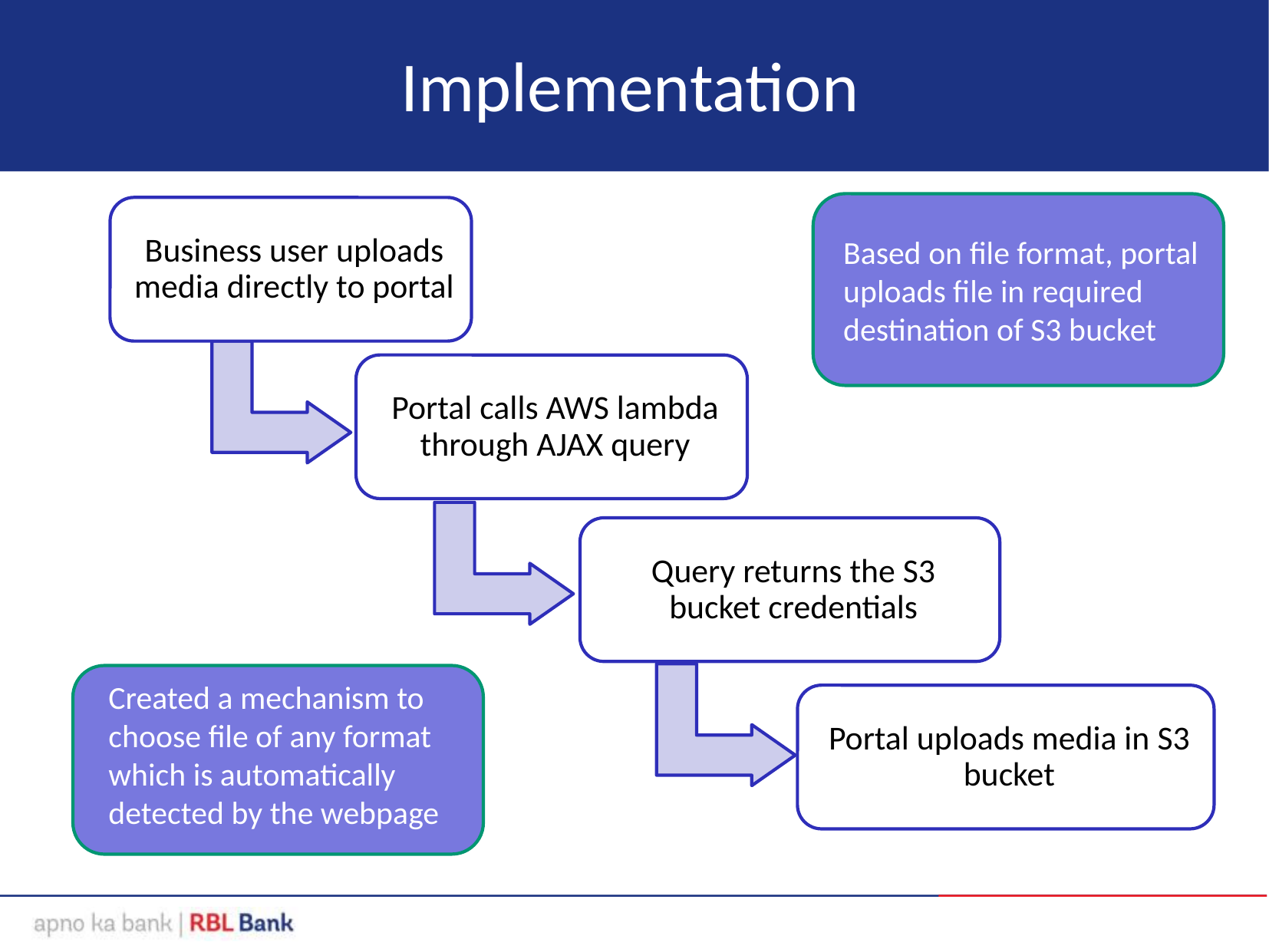

# Implementation

Based on file format, portal uploads file in required destination of S3 bucket
Business user uploads media directly to portal
Portal calls AWS lambda through AJAX query
Query returns the S3 bucket credentials
Portal uploads media in S3 bucket

Created a mechanism to choose file of any format which is automatically detected by the webpage